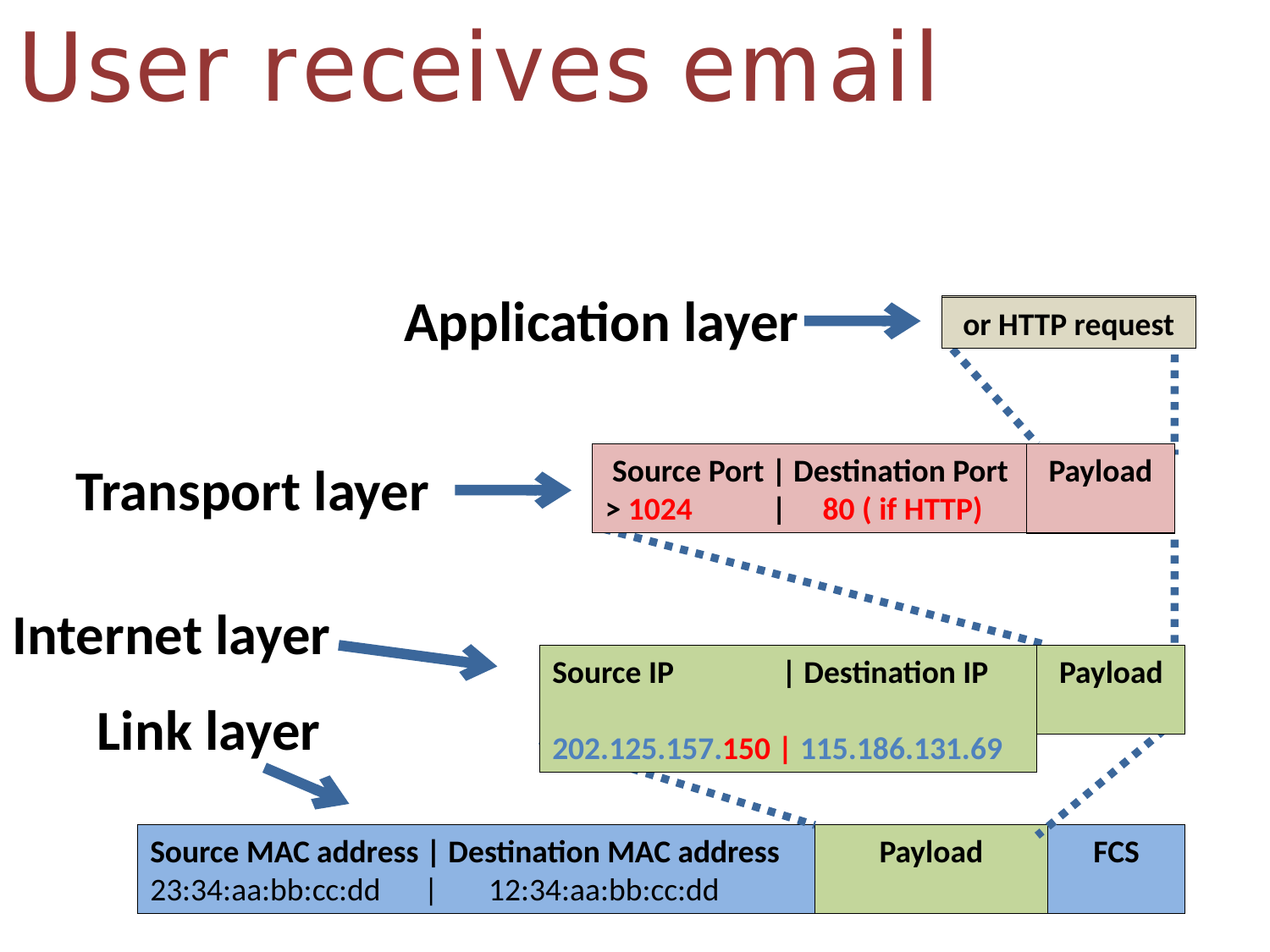

User receives email
Application layer
POP request
or IMAP request
or HTTP request
or IMAP request
or HTTP request
Payload

 Source Port | Destination Port
> 1024           |        110 (POP)
 Source Port | Destination Port
> 1024           |     143 ( if IMAP)
 Source Port | Destination Port
> 1024           |     80 ( if HTTP)
Payload

Transport layer
Internet layer
Source IP               | Destination IP
202.125.157.150 | 115.186.131.69
Payload

Payload

Link layer
Source MAC address | Destination MAC address 23:34:aa:bb:cc:dd      |       12:34:aa:bb:cc:dd
Payload

FCS